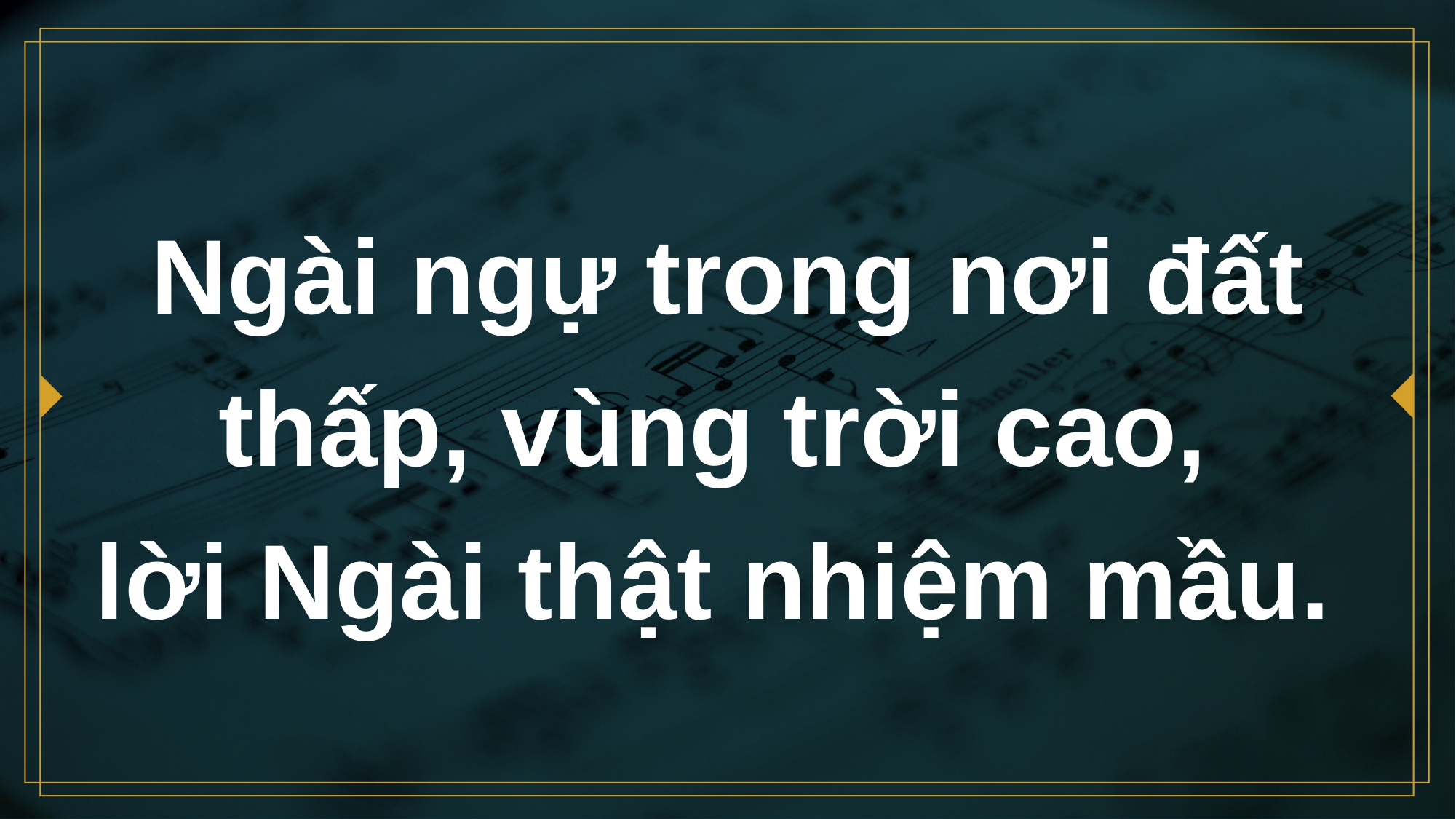

# Ngài ngự trong nơi đất thấp, vùng trời cao, lời Ngài thật nhiệm mầu.